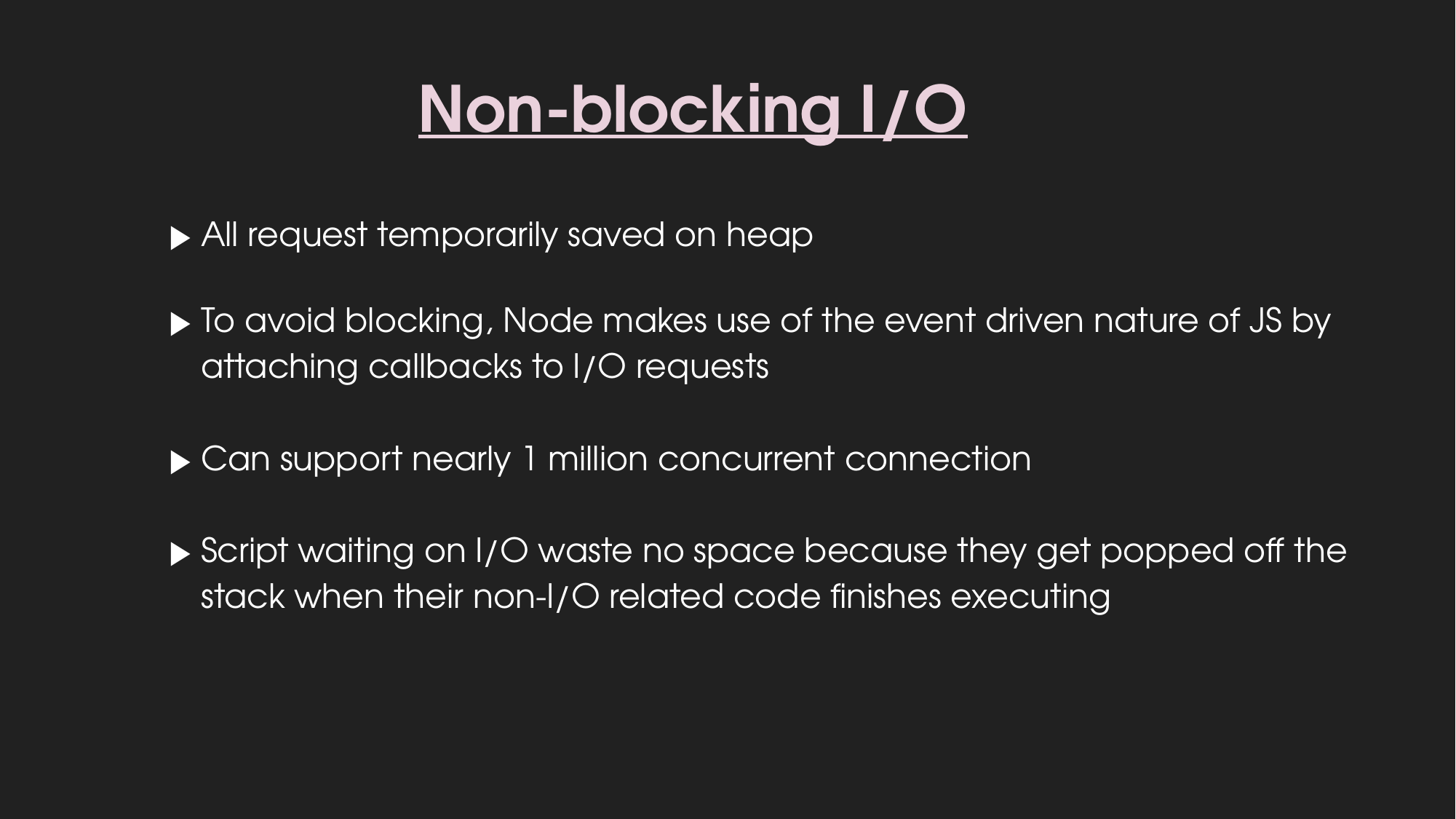

# Non-blocking I/O
All request temporarily saved on heap
To avoid blocking, Node makes use of the event driven nature of JS by attaching callbacks to I/O requests
Can support nearly 1 million concurrent connection
Script waiting on I/O waste no space because they get popped off the stack when their non-I/O related code finishes executing